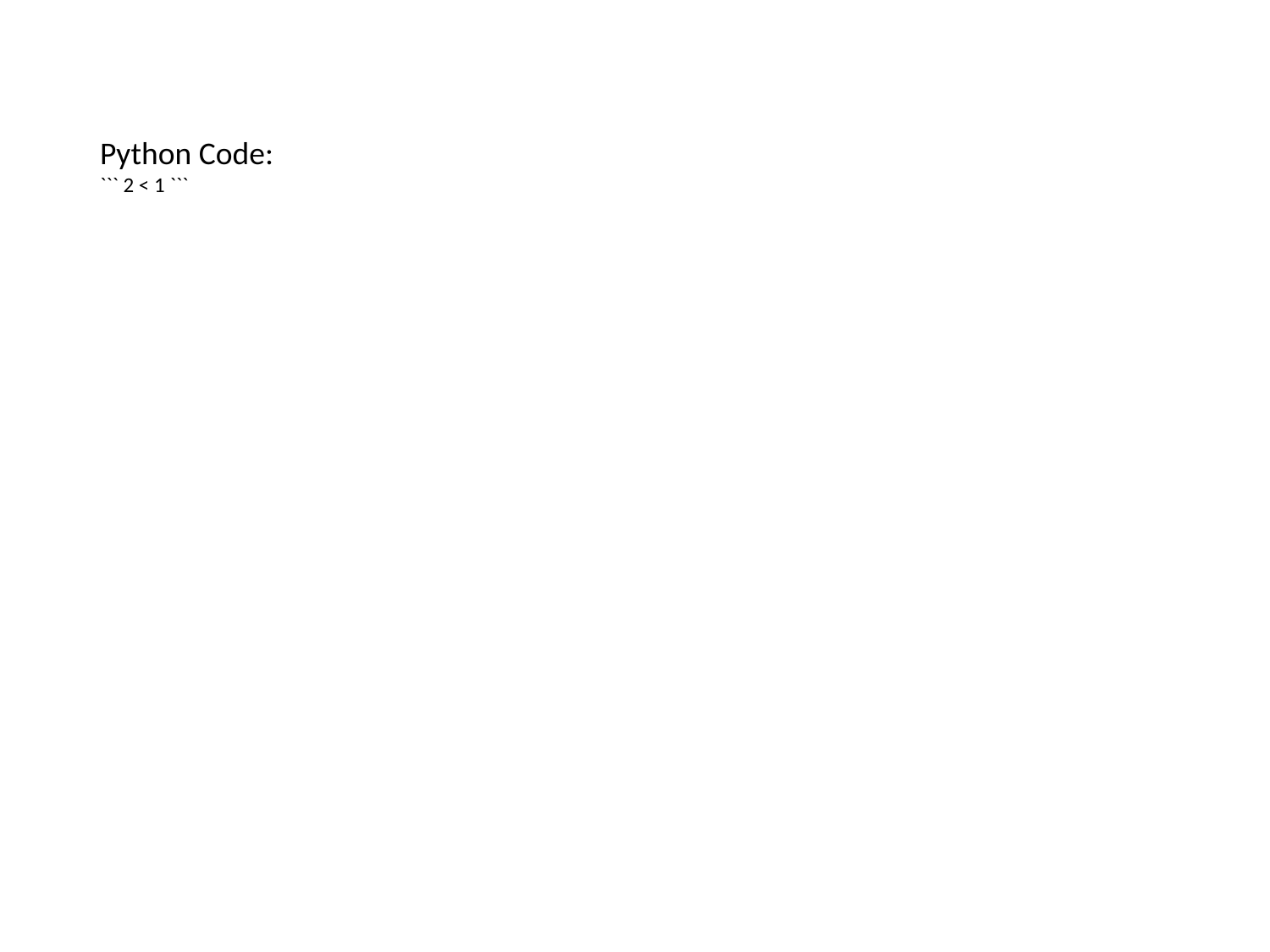

Python Code:
``` 2 < 1 ```